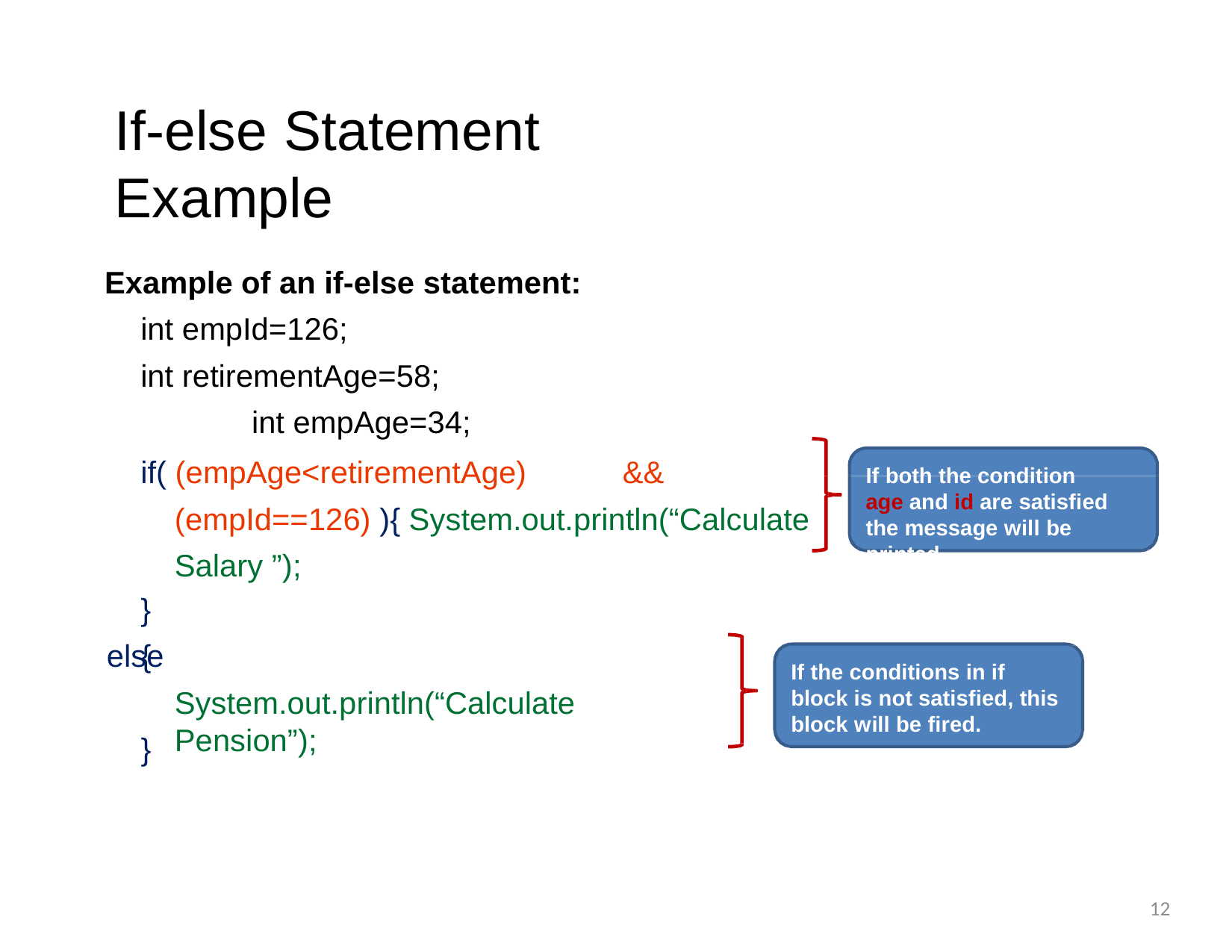

If-else	Statement Example
Example of an if-else statement:
int empId=126;
int retirementAge=58;
int empAge=34;
if( (empAge<retirementAge)	&& (empId==126) ){ System.out.println(“Calculate Salary ”);
}
else

If both the condition age and id are satisfied the message will be printed.

{

If the conditions in if block is not satisfied, this block will be fired.
System.out.println(“Calculate Pension”);
}
12